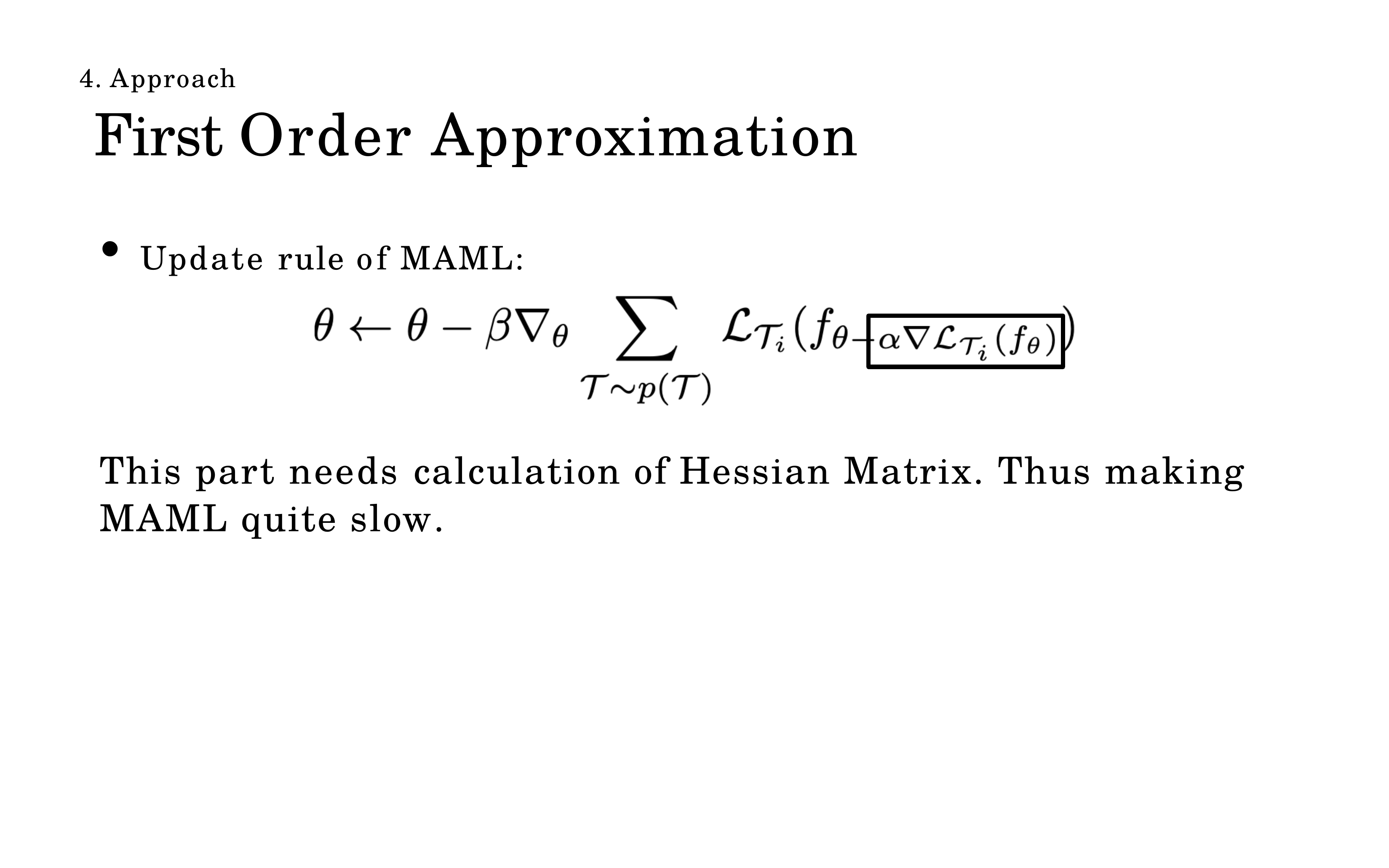

4. Approach
# First Order Approximation
Update rule of MAML:

This part needs calculation of Hessian Matrix. Thus making MAML quite slow.